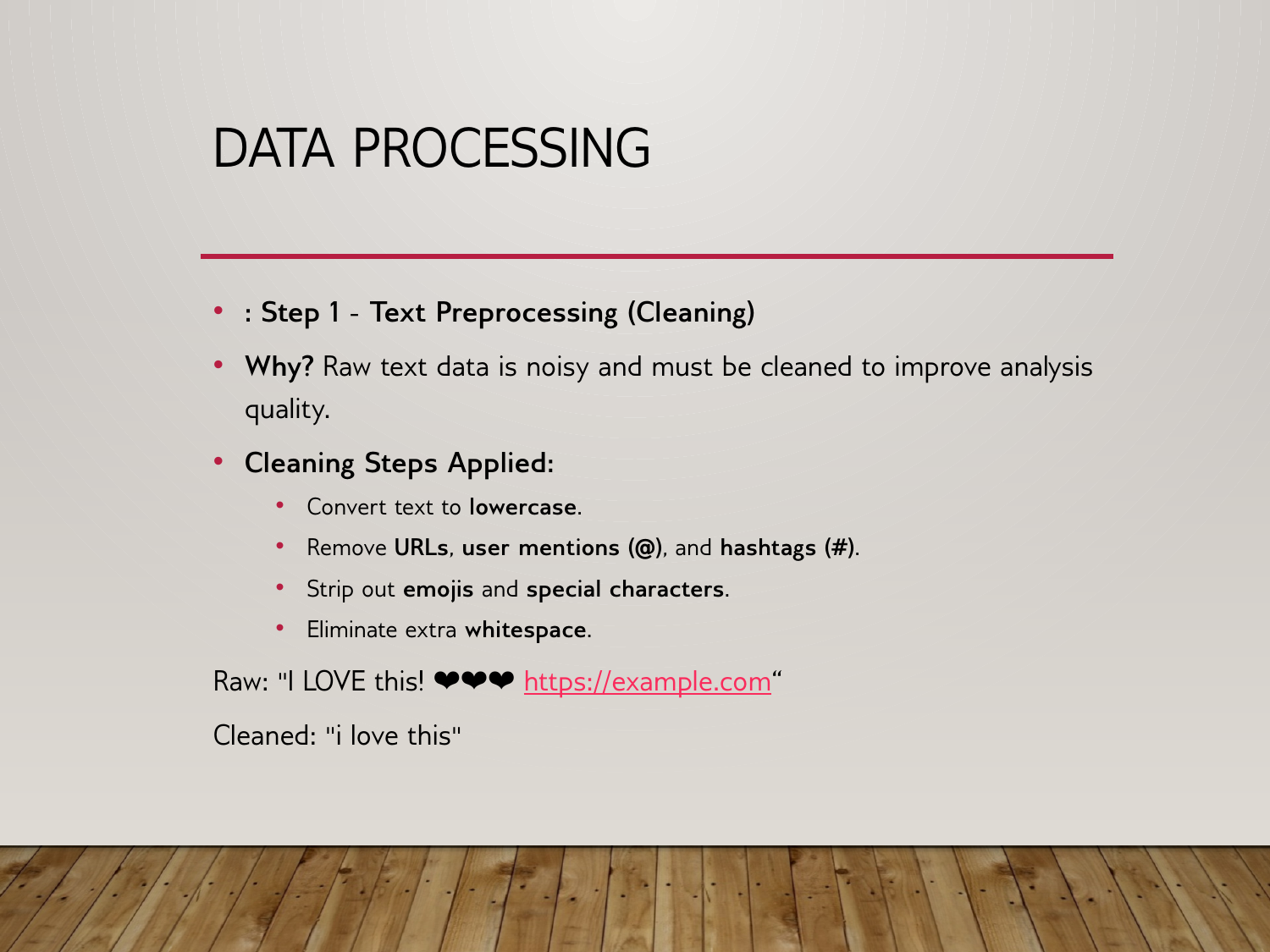

# Data Processing
: Step 1 - Text Preprocessing (Cleaning)
Why? Raw text data is noisy and must be cleaned to improve analysis quality.
Cleaning Steps Applied:
Convert text to lowercase.
Remove URLs, user mentions (@), and hashtags (#).
Strip out emojis and special characters.
Eliminate extra whitespace.
Raw: "I LOVE this! ❤️❤️❤️ https://example.com“
Cleaned: "i love this"